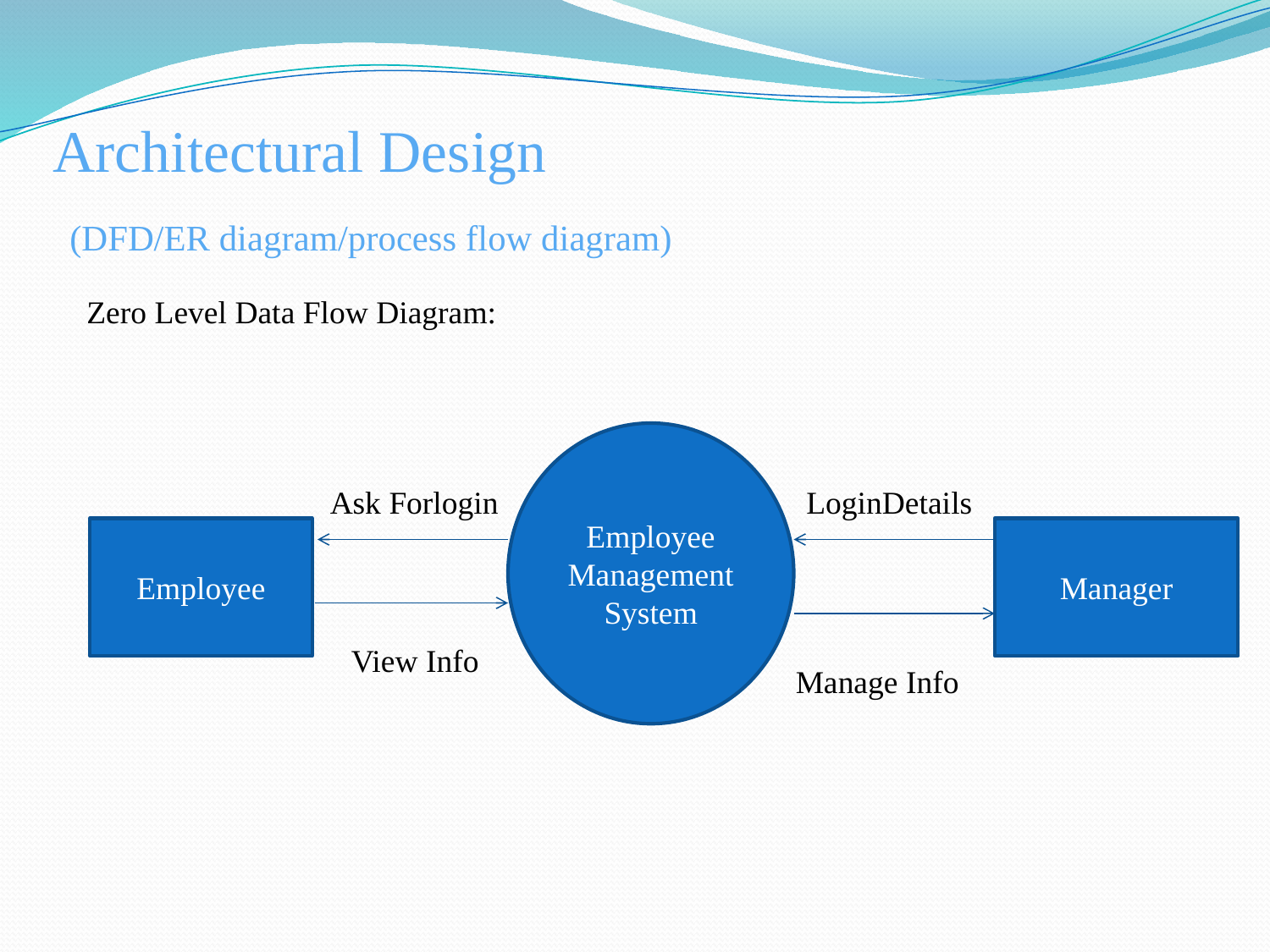

# Architectural Design (DFD/ER diagram/process flow diagram)
Zero Level Data Flow Diagram:

Employee
Management System
Ask Forlogin
LoginDetails
Employee
Manager
View Info
Manage Info